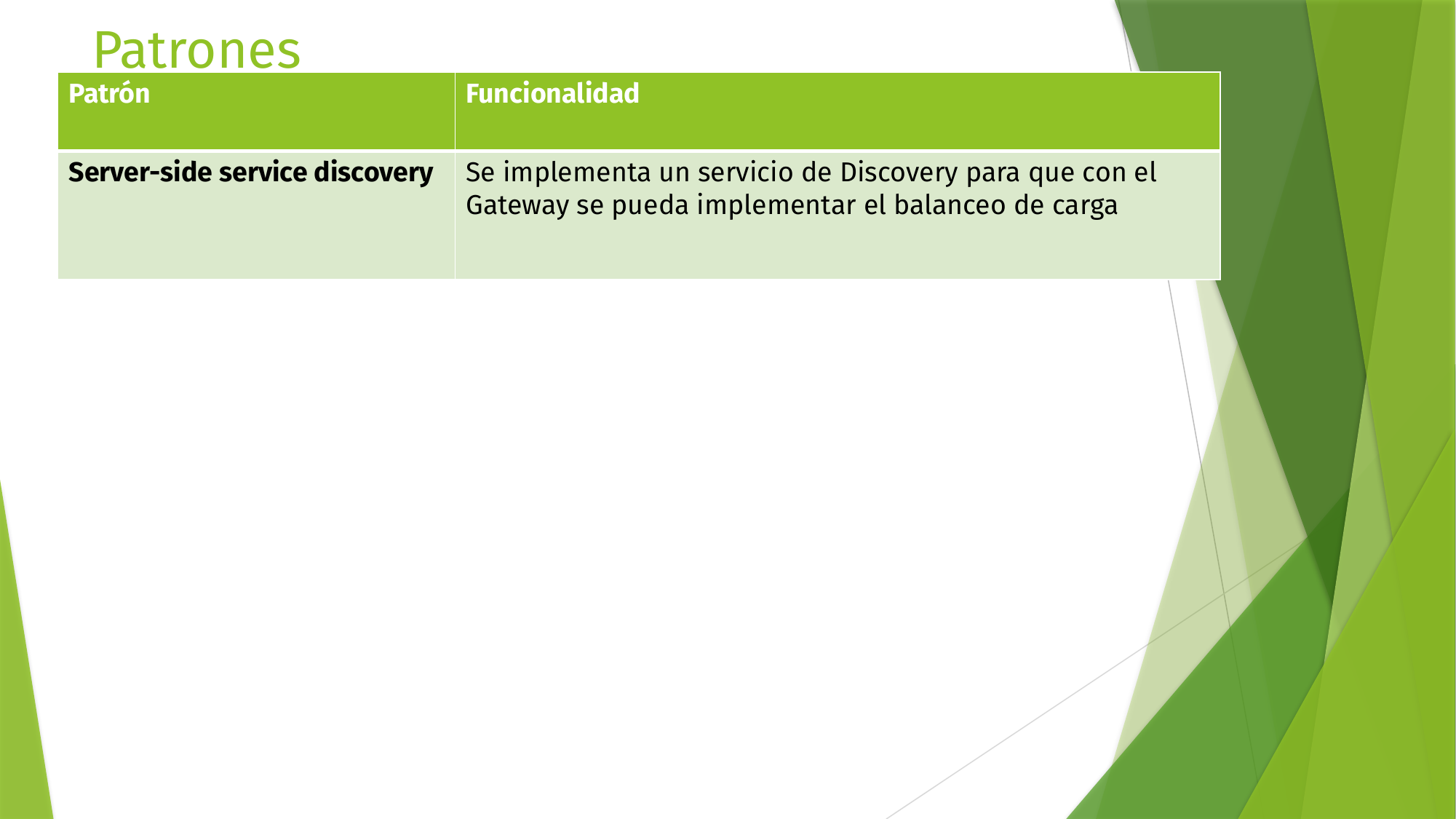

# Patrones
| Patrón | Funcionalidad |
| --- | --- |
| Server-side service discovery | Se implementa un servicio de Discovery para que con el Gateway se pueda implementar el balanceo de carga |